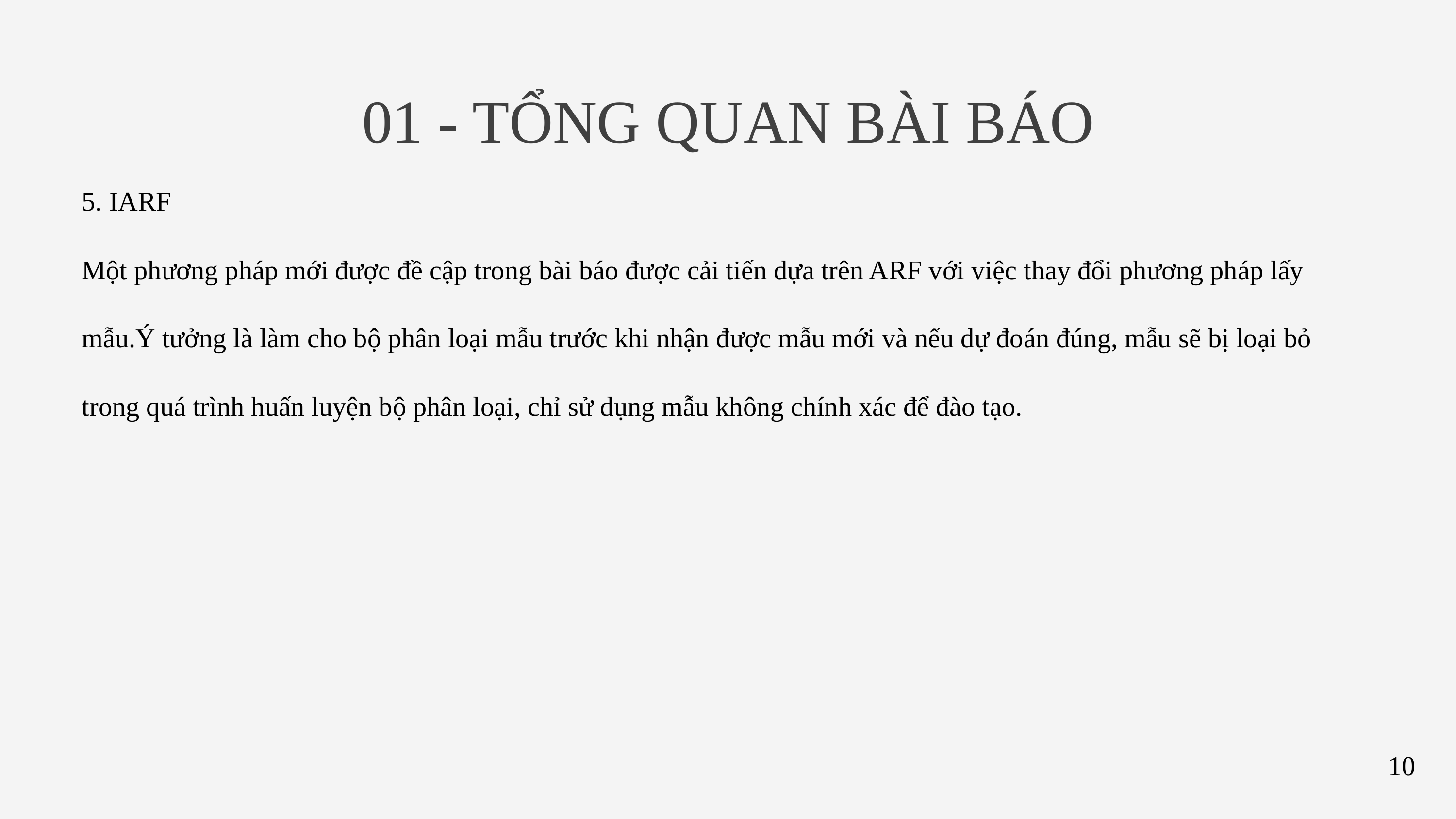

01 - TỔNG QUAN BÀI BÁO
5. IARF
Một phương pháp mới được đề cập trong bài báo được cải tiến dựa trên ARF với việc thay đổi phương pháp lấy mẫu.Ý tưởng là làm cho bộ phân loại mẫu trước khi nhận được mẫu mới và nếu dự đoán đúng, mẫu sẽ bị loại bỏ trong quá trình huấn luyện bộ phân loại, chỉ sử dụng mẫu không chính xác để đào tạo.
10